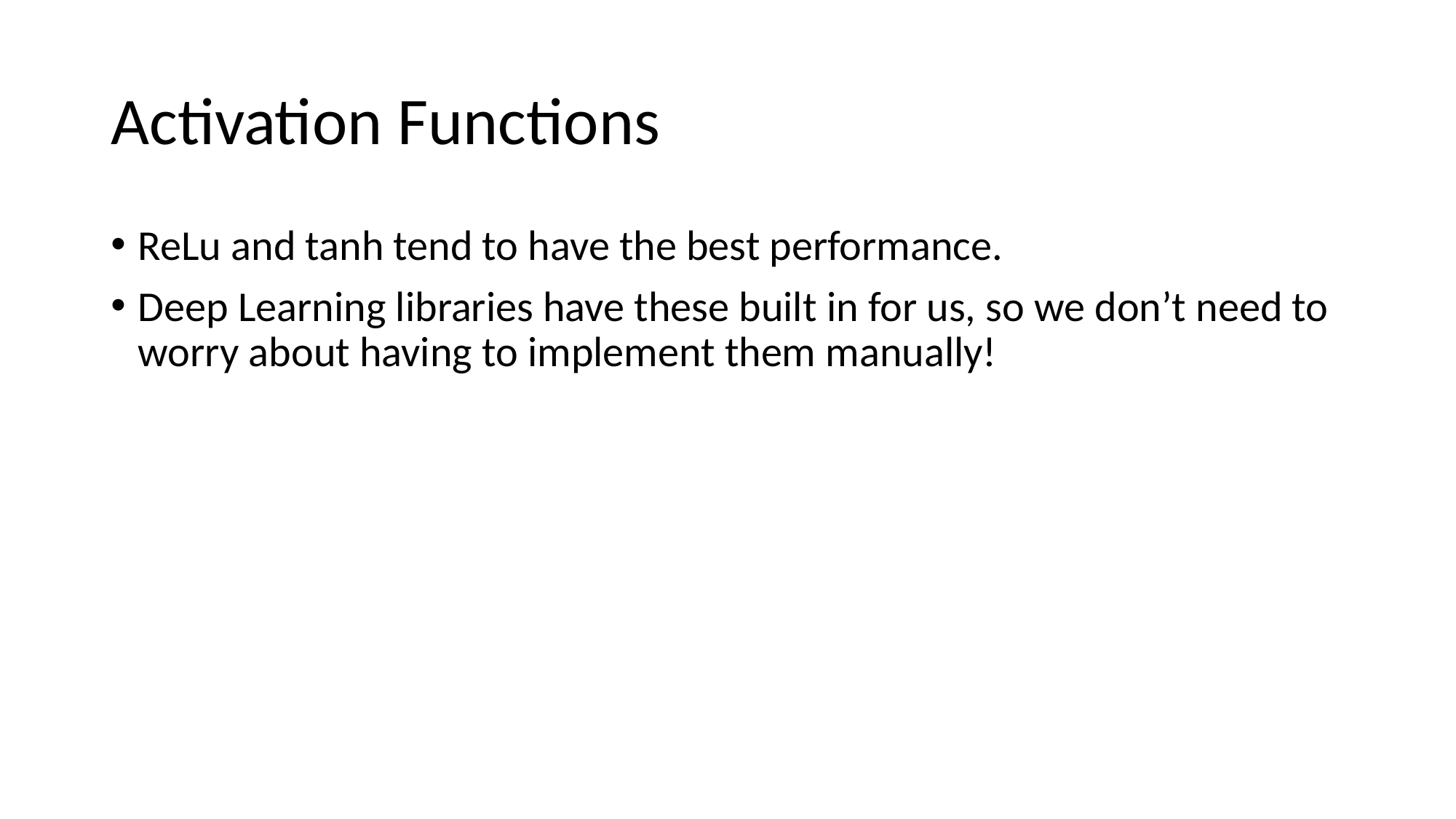

# Activation Functions
ReLu and tanh tend to have the best performance.
Deep Learning libraries have these built in for us, so we don’t need to worry about having to implement them manually!